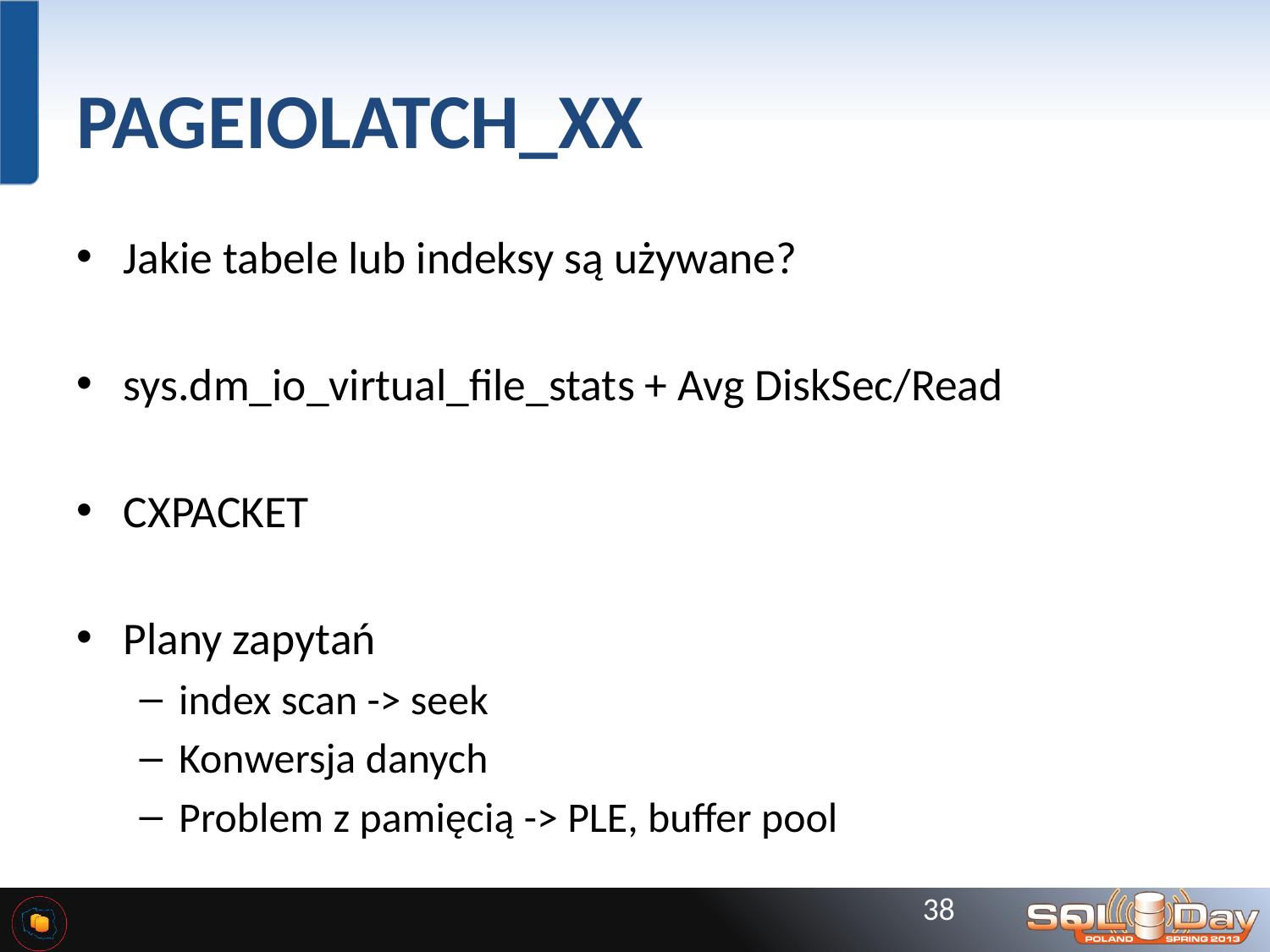

# PAGEIOLATCH_XX
Jakie tabele lub indeksy są używane?

sys.dm_io_virtual_file_stats + Avg DiskSec/Read

CXPACKET

Plany zapytań
index scan -> seek
Konwersja danych
Problem z pamięcią -> PLE, buffer pool
38